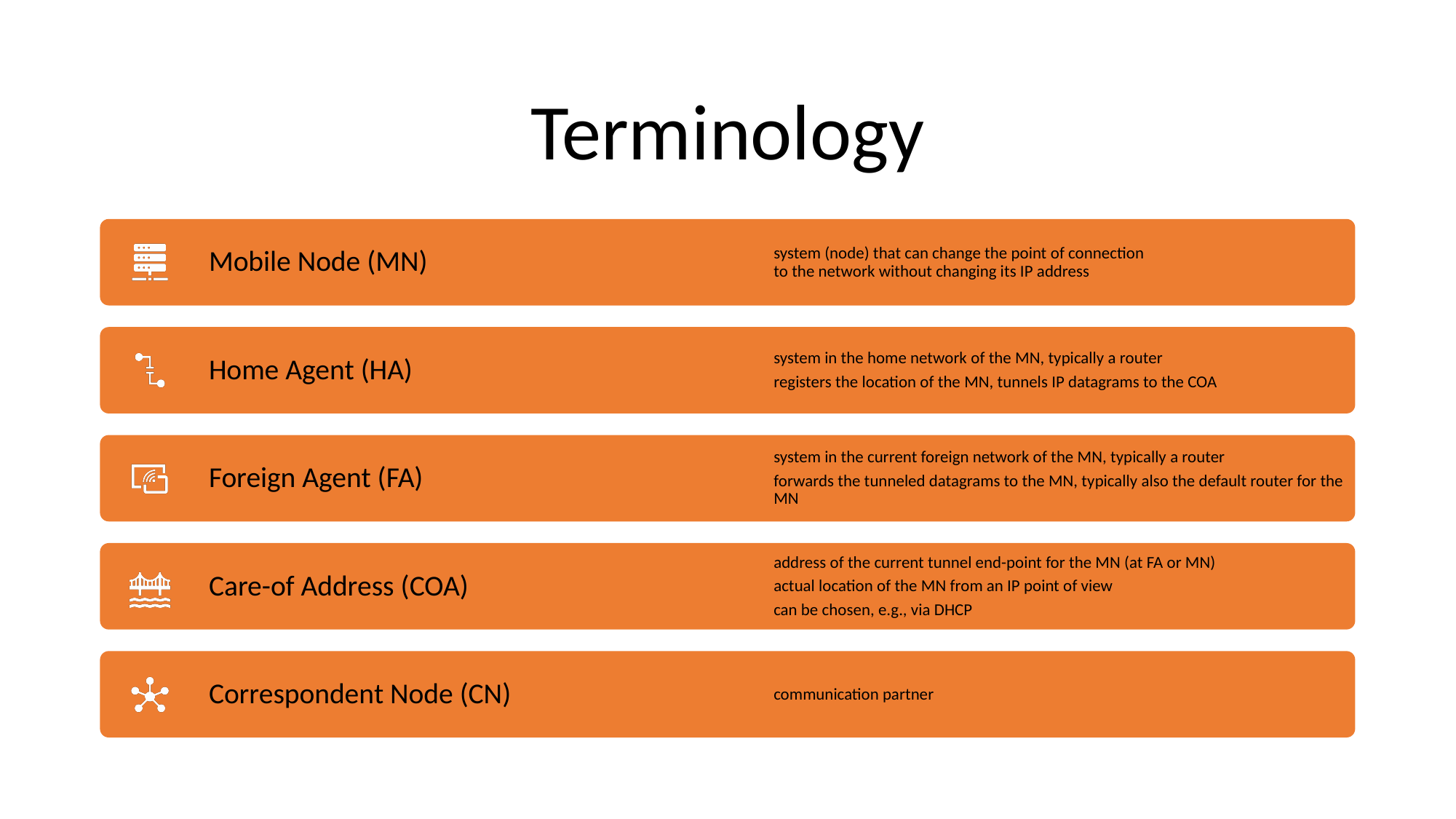

# Terminology
Mobile Node (MN)
system (node) that can change the point of connection
to the network without changing its IP address
Home Agent (HA)
system in the home network of the MN, typically a router
registers the location of the MN, tunnels IP datagrams to the COA
Foreign Agent (FA)
system in the current foreign network of the MN, typically a router
forwards the tunneled datagrams to the MN, typically also the default router for the MN
Care-of Address (COA)
address of the current tunnel end-point for the MN (at FA or MN)
actual location of the MN from an IP point of view
can be chosen, e.g., via DHCP
Correspondent Node (CN)
communication partner